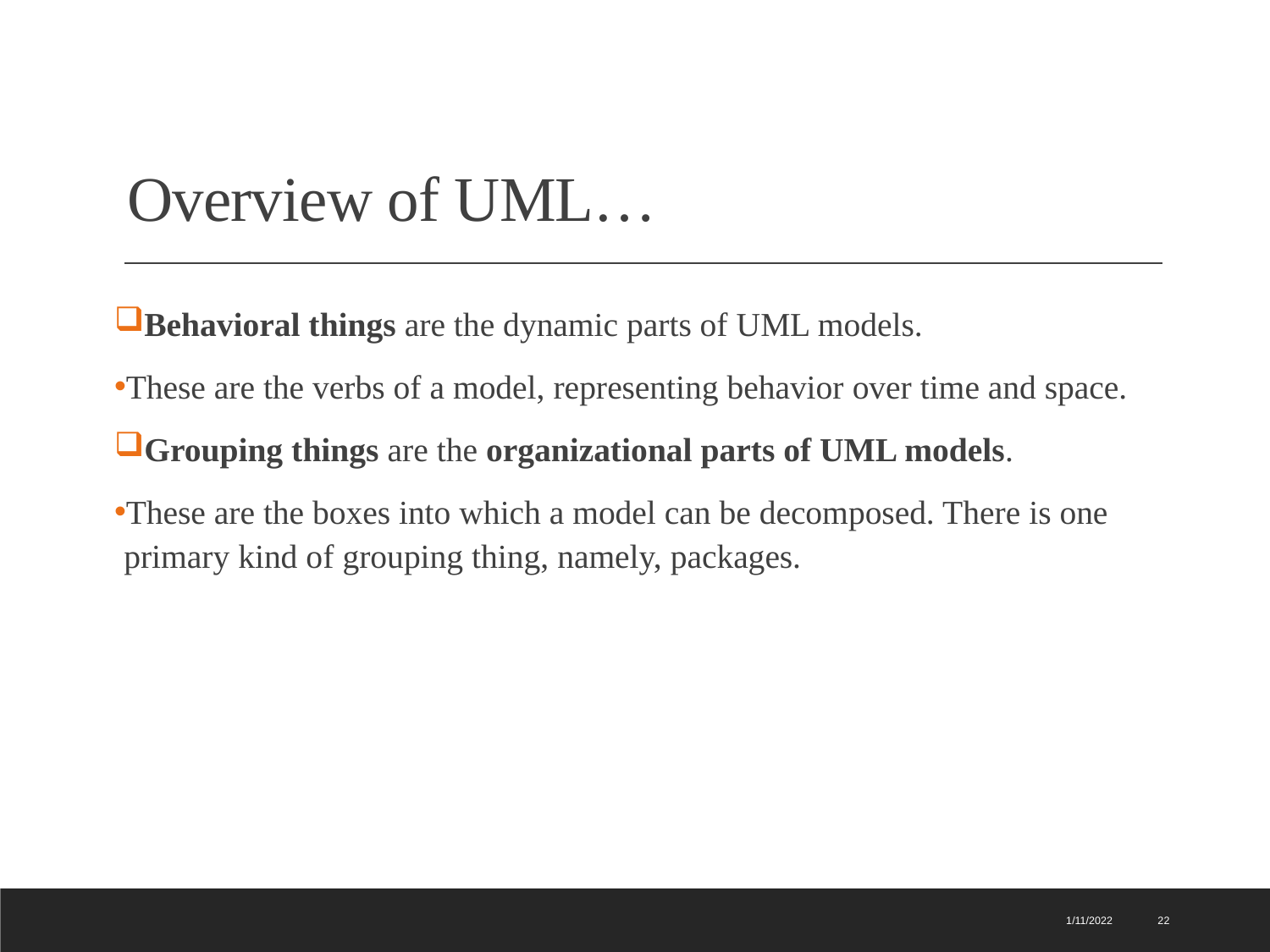

# Overview of UML…
Behavioral things are the dynamic parts of UML models.
These are the verbs of a model, representing behavior over time and space.
Grouping things are the organizational parts of UML models.
These are the boxes into which a model can be decomposed. There is one primary kind of grouping thing, namely, packages.

1/11/2022
22